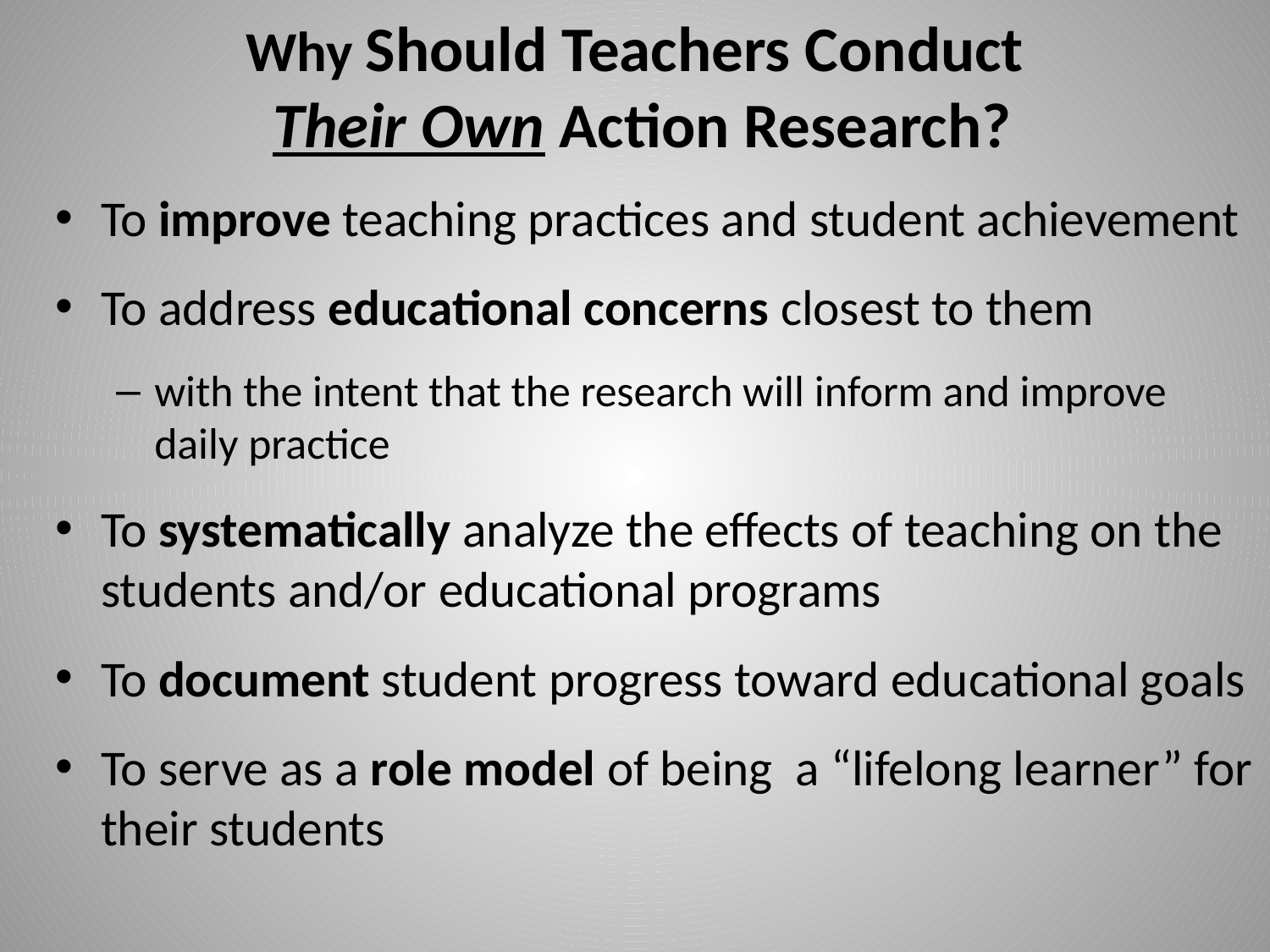

# Why Should Teachers Conduct Their Own Action Research?
To improve teaching practices and student achievement
To address educational concerns closest to them
with the intent that the research will inform and improve daily practice
To systematically analyze the effects of teaching on the students and/or educational programs
To document student progress toward educational goals
To serve as a role model of being  a “lifelong learner” for their students